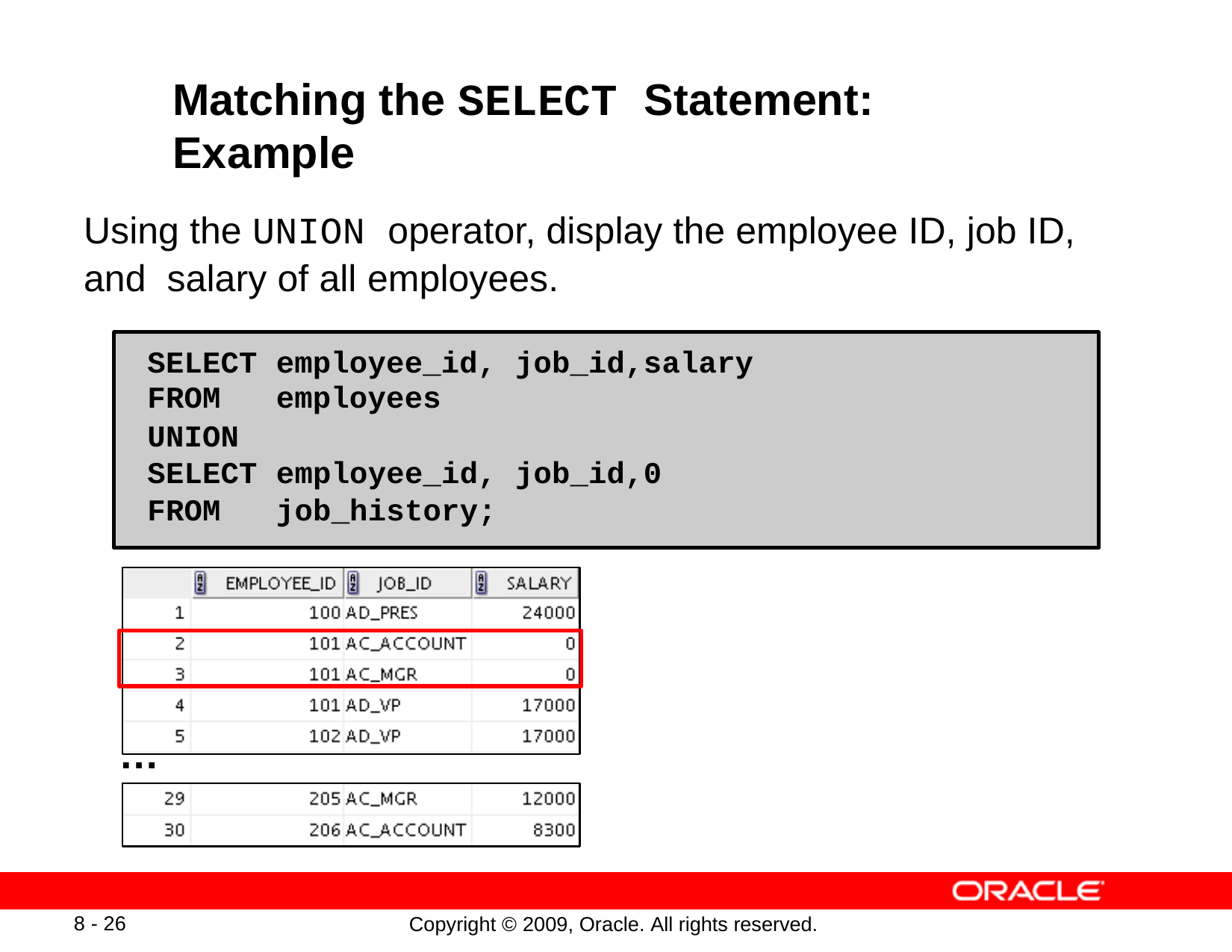

# Matching the SELECT Statement: Example
Using the UNION operator, display the employee ID, job ID, and  salary of all employees.

| SELECT FROM | employee\_id, employees | job\_id,salary |
| --- | --- | --- |
| UNION |  |  |
| SELECT | employee\_id, | job\_id,0 |
| FROM | job\_history; |  |

…

8 - 26
Copyright © 2009, Oracle. All rights reserved.